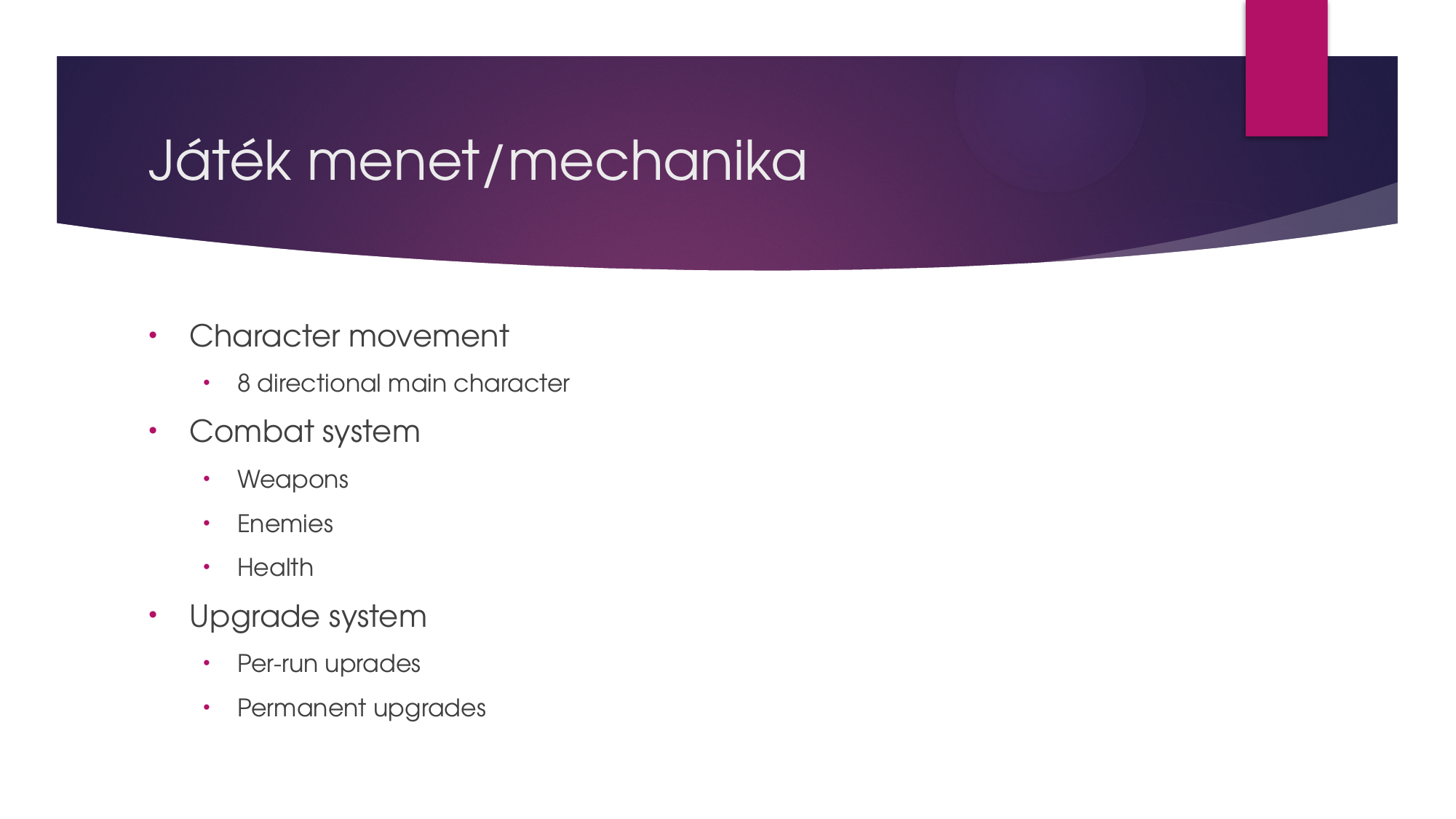

# Játék menet/mechanika
Character movement
8 directional main character
Combat system
Weapons
Enemies
Health
Upgrade system
Per-run uprades
Permanent upgrades